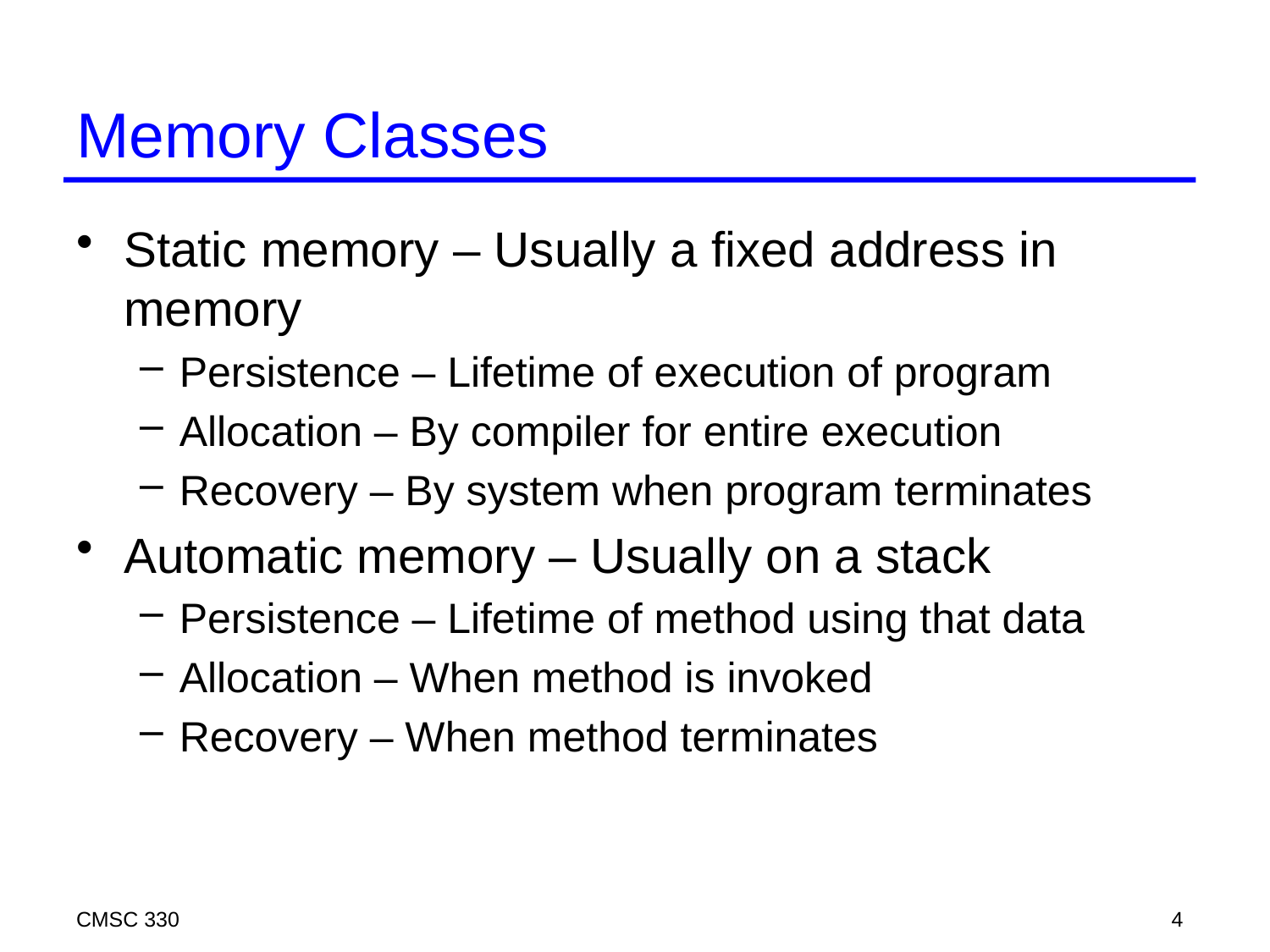

# Memory Classes
Static memory – Usually a fixed address in memory
Persistence – Lifetime of execution of program
Allocation – By compiler for entire execution
Recovery – By system when program terminates
Automatic memory – Usually on a stack
Persistence – Lifetime of method using that data
Allocation – When method is invoked
Recovery – When method terminates
CMSC 330
4